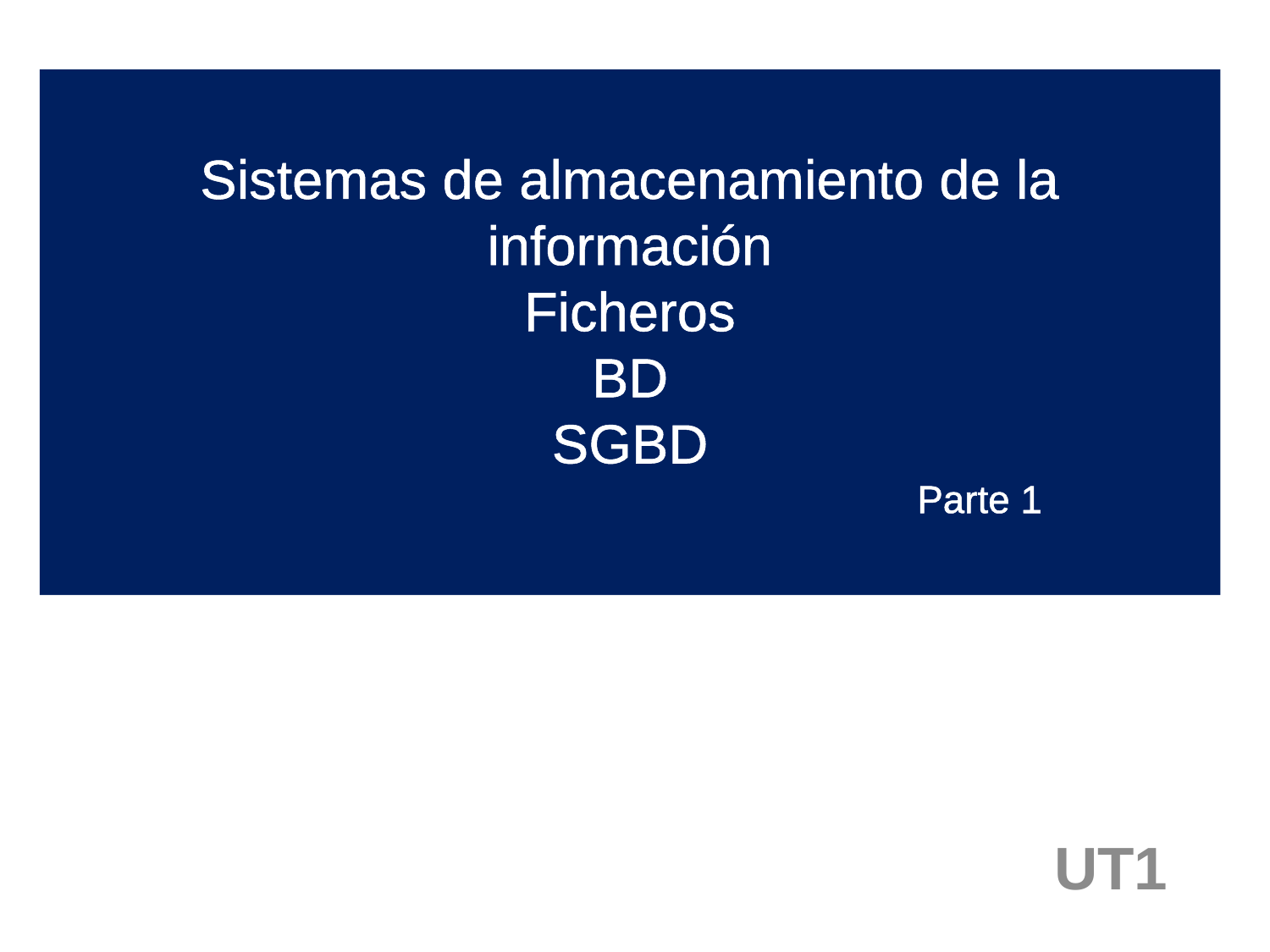

# Sistemas de almacenamiento de la información Ficheros BD SGBD Parte 1
UT1